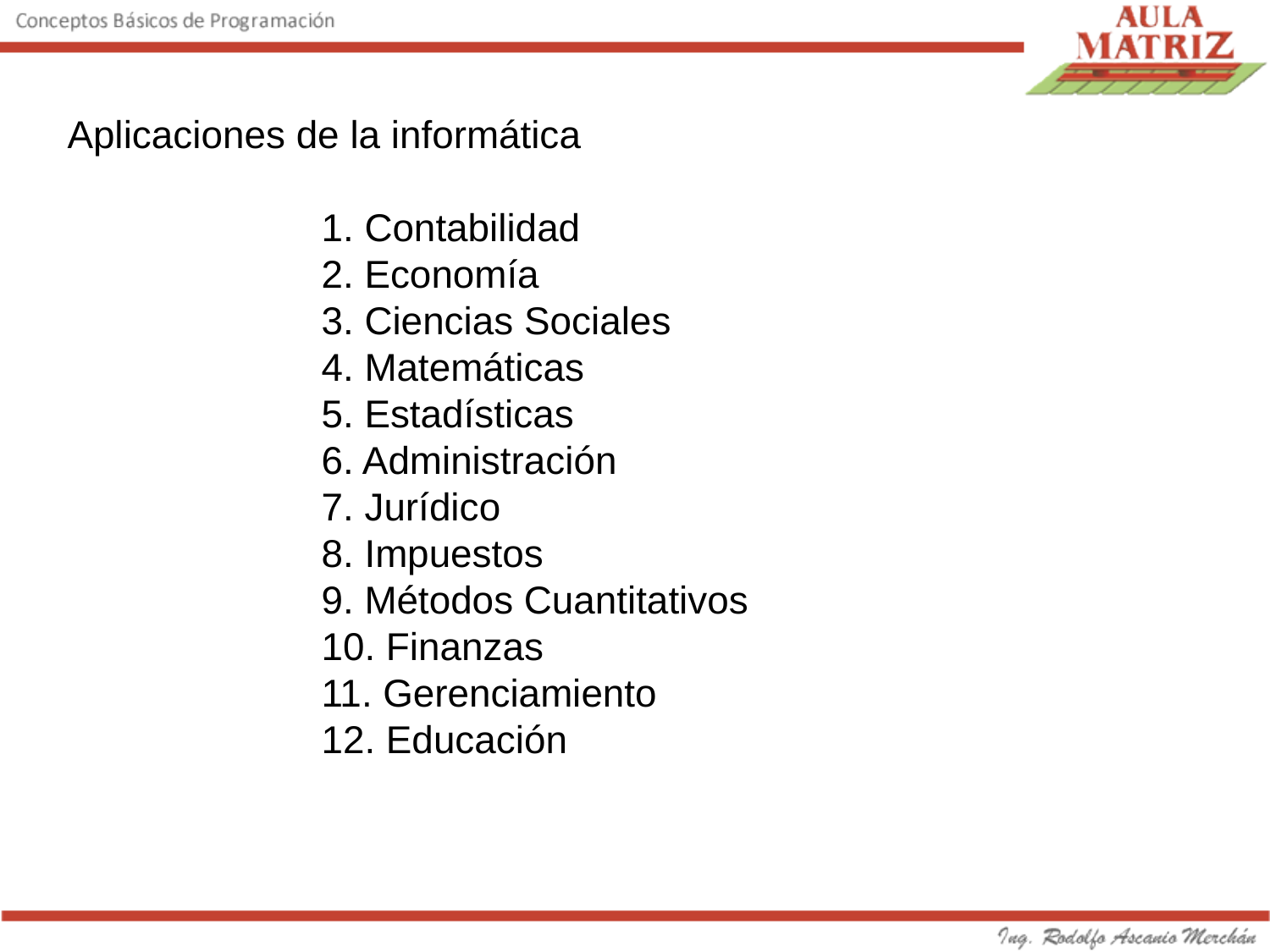

Aplicaciones de la informática

		1. Contabilidad
		2. Economía
		3. Ciencias Sociales
		4. Matemáticas
		5. Estadísticas
		6. Administración
		7. Jurídico
		8. Impuestos
		9. Métodos Cuantitativos
		10. Finanzas
		11. Gerenciamiento
		12. Educación